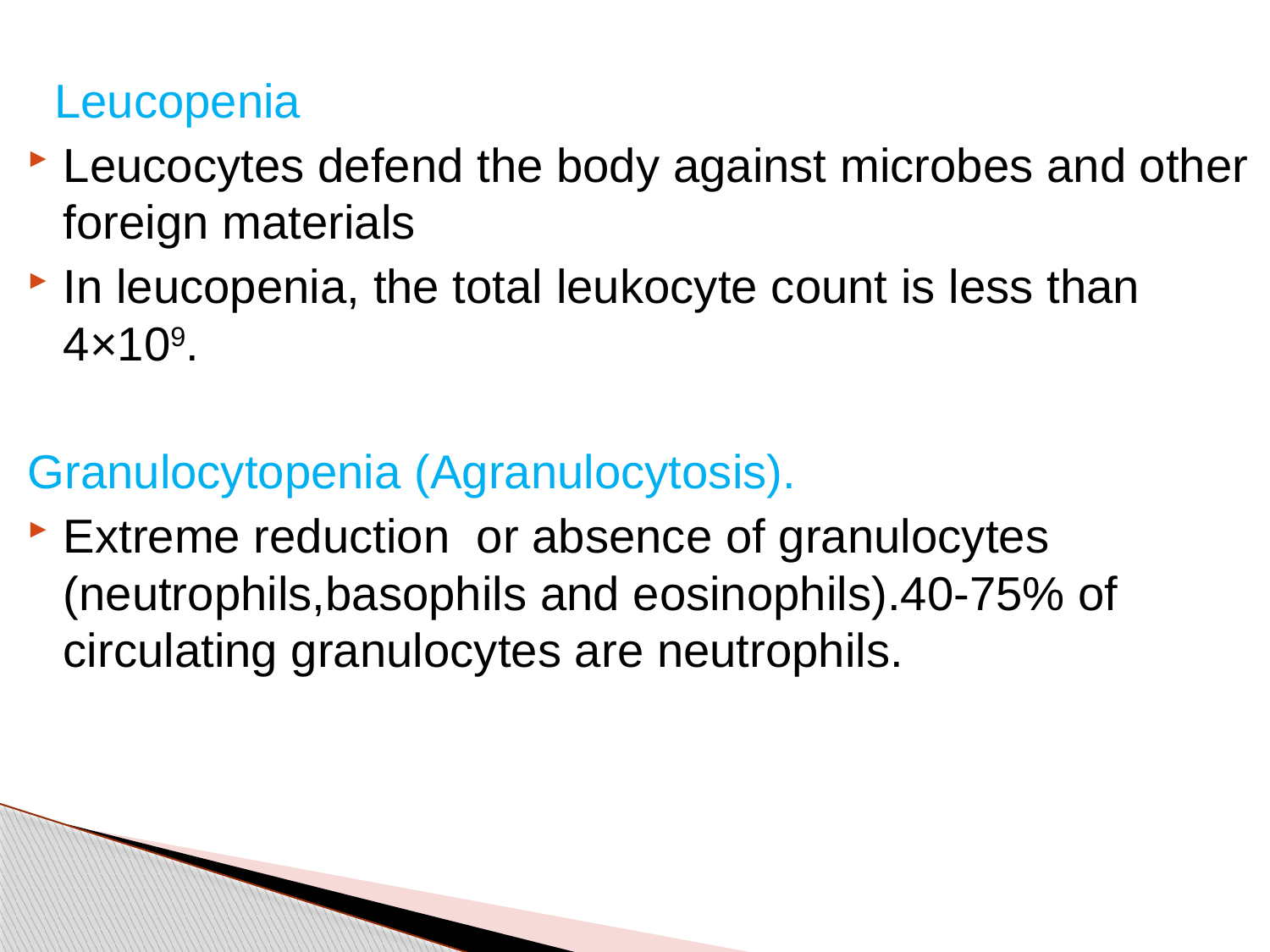

Leucopenia
Leucocytes defend the body against microbes and other foreign materials
In leucopenia, the total leukocyte count is less than 4×109.

Granulocytopenia (Agranulocytosis).
Extreme reduction  or absence of granulocytes (neutrophils,basophils and eosinophils).40-75% of circulating granulocytes are neutrophils.